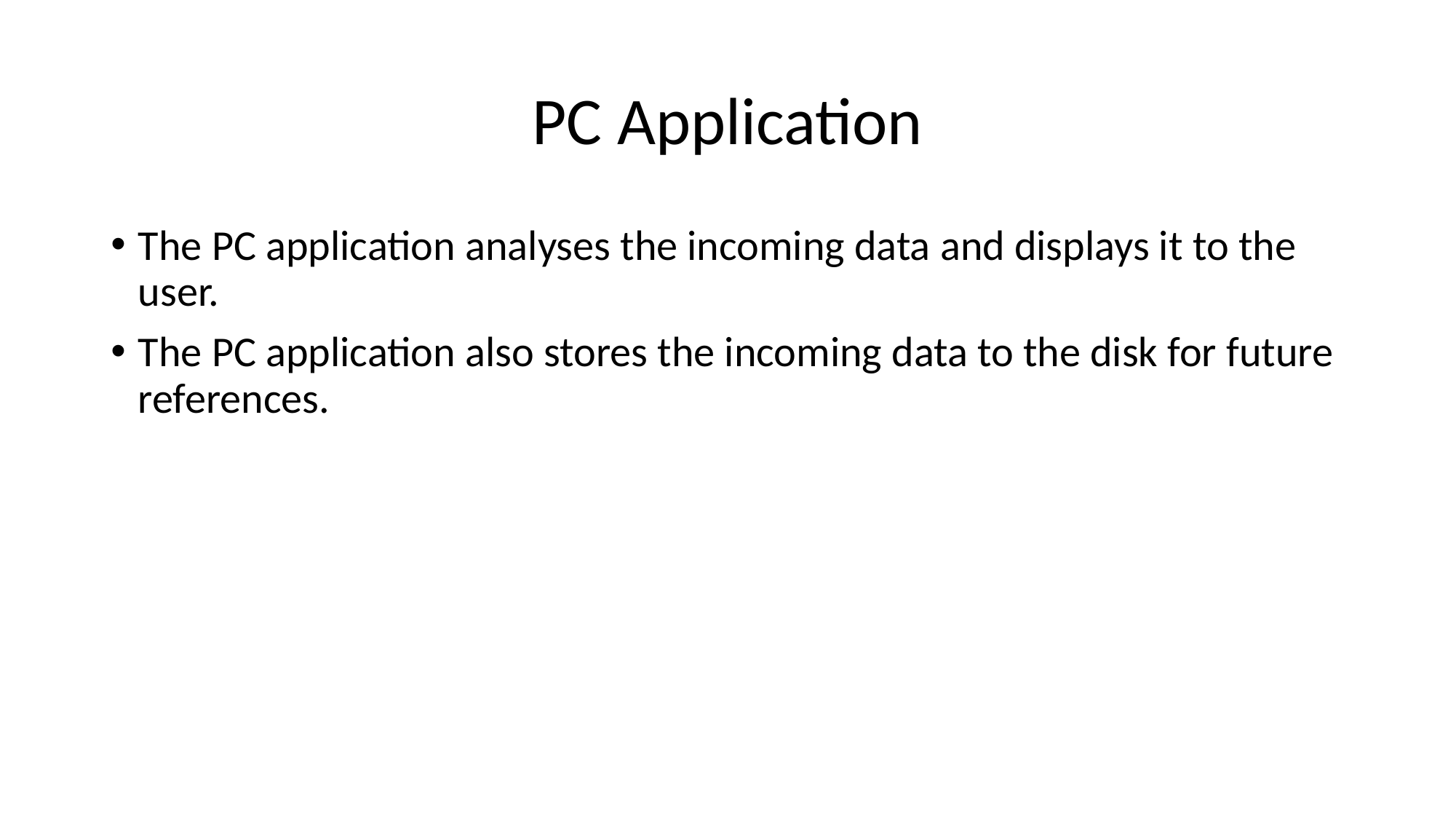

# PC Application
The PC application analyses the incoming data and displays it to the user.
The PC application also stores the incoming data to the disk for future references.